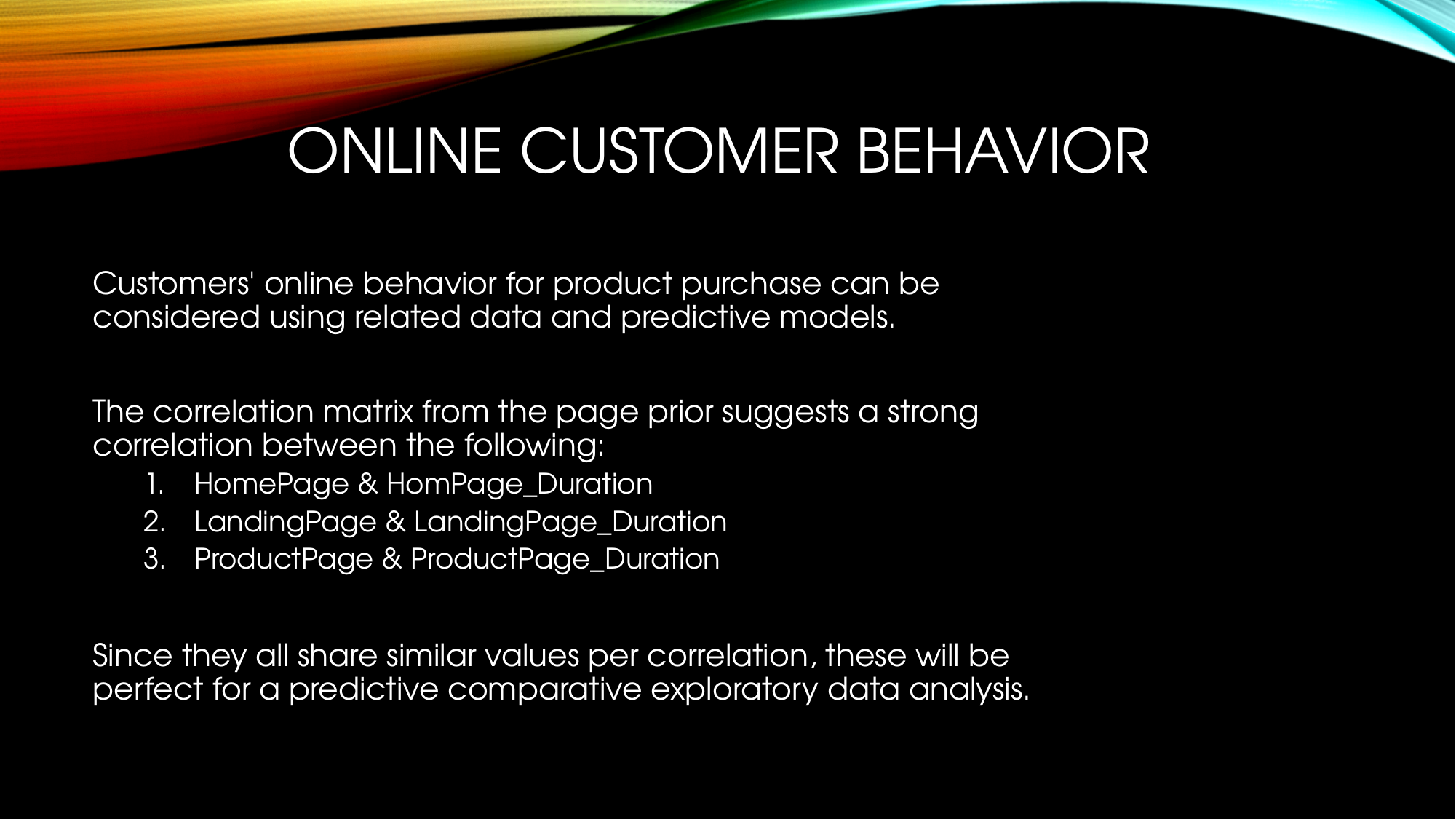

# Online Customer Behavior
Customers' online behavior for product purchase can be considered using related data and predictive models.

The correlation matrix from the page prior suggests a strong correlation between the following:
HomePage & HomPage_Duration
LandingPage & LandingPage_Duration
ProductPage & ProductPage_Duration

Since they all share similar values per correlation, these will be perfect for a predictive comparative exploratory data analysis.